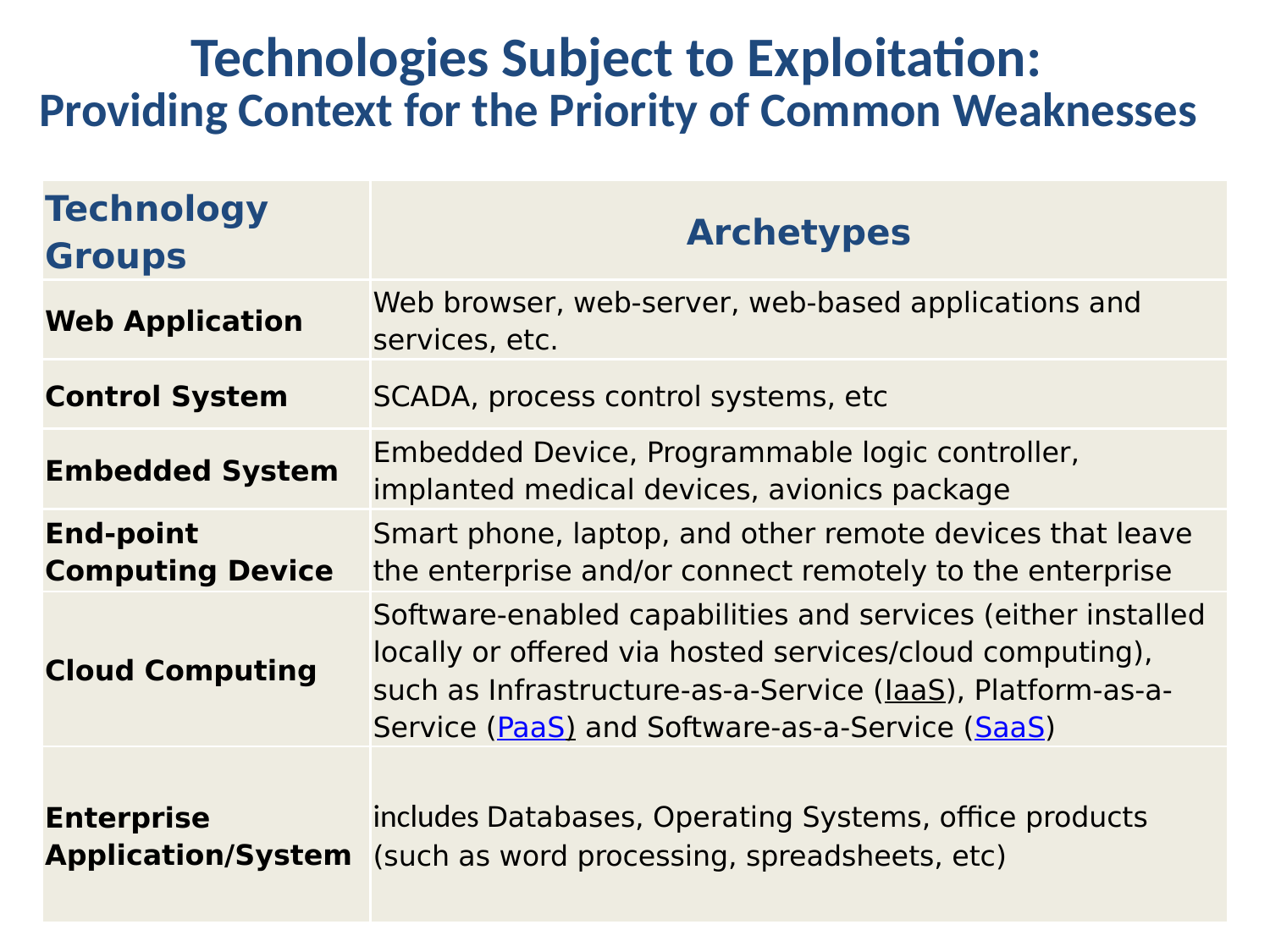

# Technologies Subject to Exploitation: Providing Context for the Priority of Common Weaknesses
| Technology Groups | Archetypes |
| --- | --- |
| Web Application | Web browser, web-server, web-based applications and services, etc. |
| Control System | SCADA, process control systems, etc |
| Embedded System | Embedded Device, Programmable logic controller, implanted medical devices, avionics package |
| End-point Computing Device | Smart phone, laptop, and other remote devices that leave the enterprise and/or connect remotely to the enterprise |
| Cloud Computing | Software-enabled capabilities and services (either installed locally or offered via hosted services/cloud computing), such as Infrastructure-as-a-Service (IaaS), Platform-as-a-Service (PaaS) and Software-as-a-Service (SaaS) |
| Enterprise Application/System | includes Databases, Operating Systems, office products (such as word processing, spreadsheets, etc) |